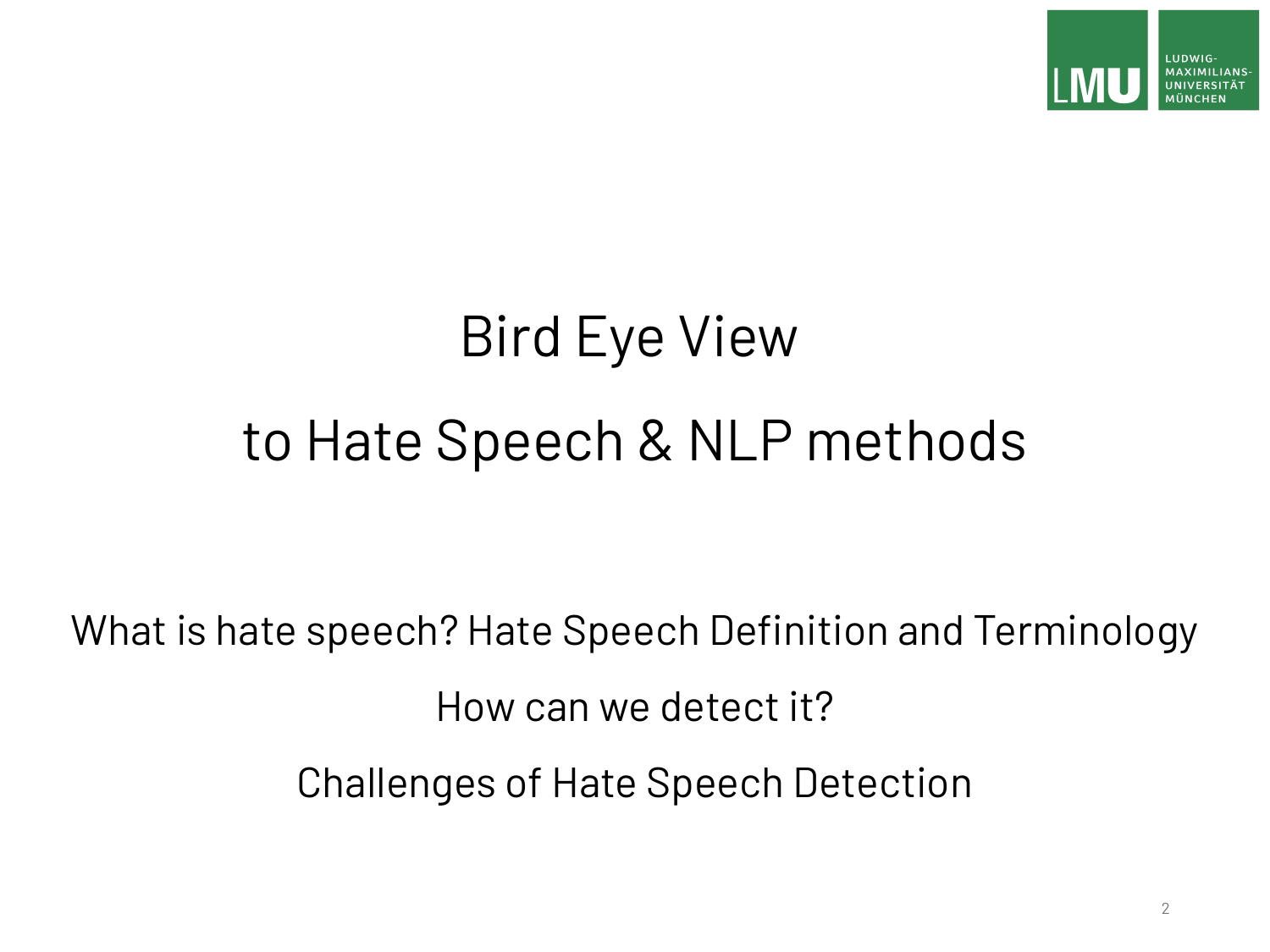

# Bird Eye View to Hate Speech & NLP methods What is hate speech? Hate Speech Definition and Terminology How can we detect it? Challenges of Hate Speech Detection
2